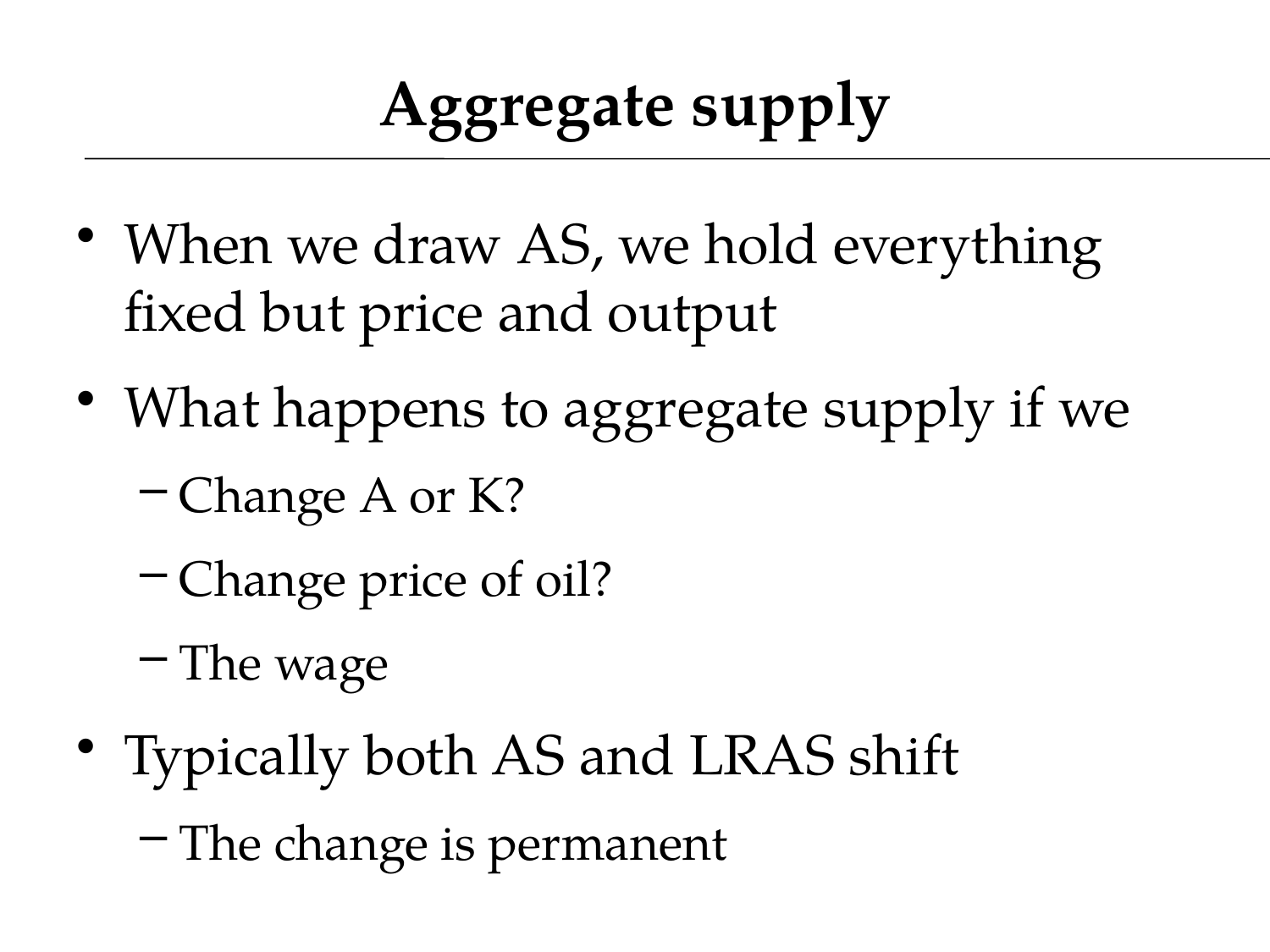

# Aggregate supply
When we draw AS, we hold everything fixed but price and output
What happens to aggregate supply if we
Change A or K?
Change price of oil?
The wage
Typically both AS and LRAS shift
The change is permanent